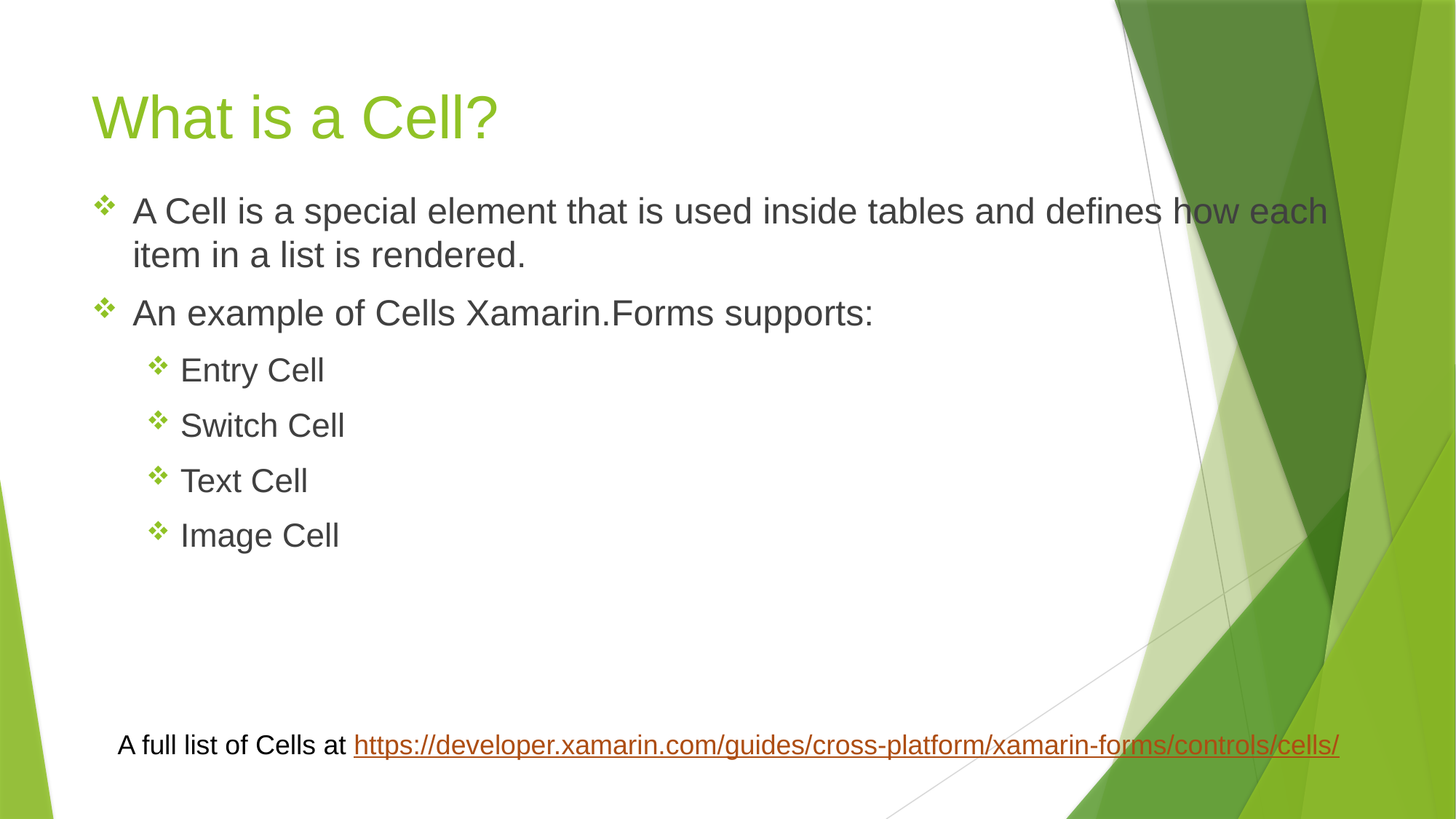

# What is a Cell?
A Cell is a special element that is used inside tables and defines how each item in a list is rendered.
An example of Cells Xamarin.Forms supports:
Entry Cell
Switch Cell
Text Cell
Image Cell
A full list of Cells at https://developer.xamarin.com/guides/cross-platform/xamarin-forms/controls/cells/